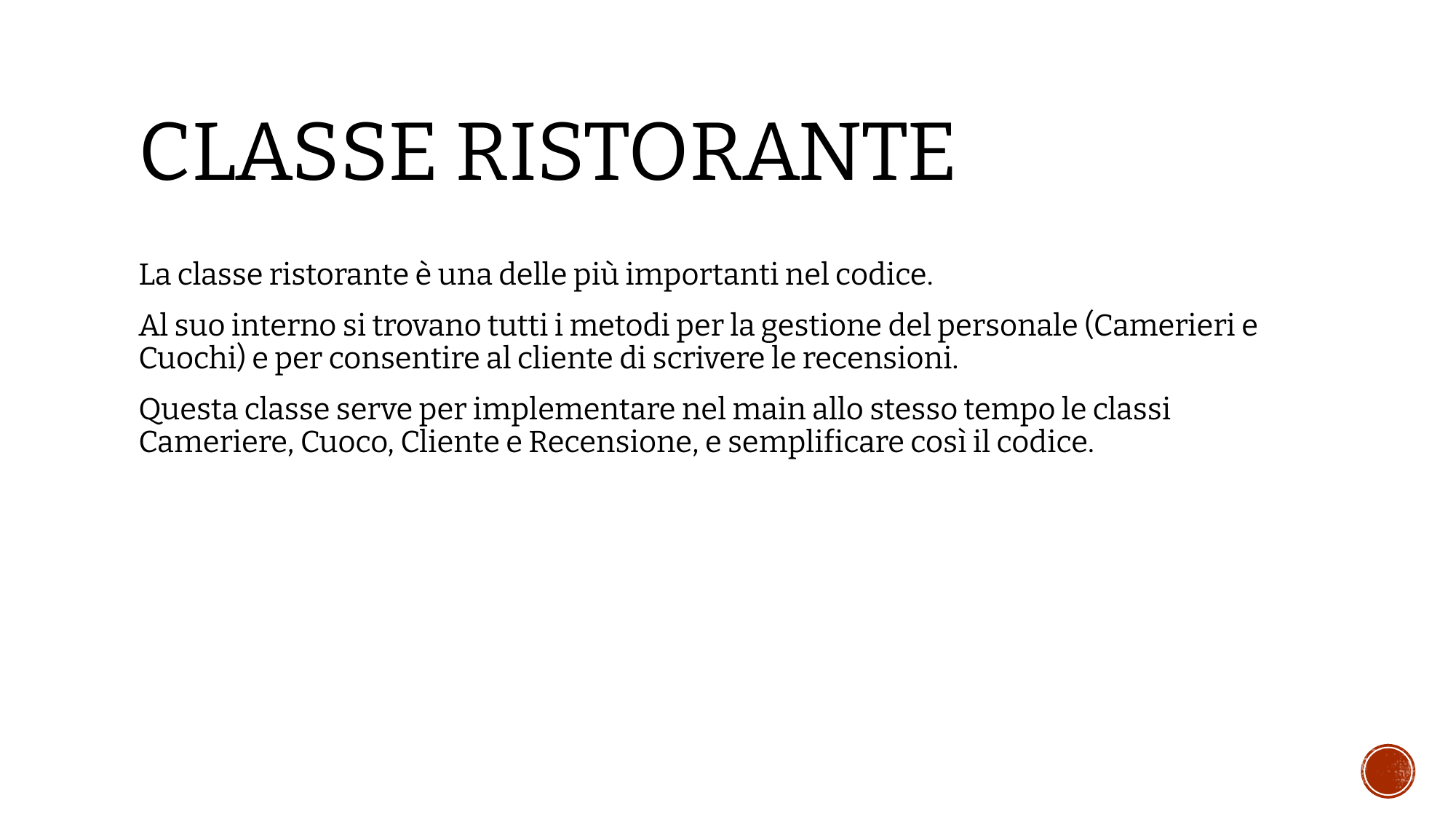

# Classe ristorante
La classe ristorante è una delle più importanti nel codice.
Al suo interno si trovano tutti i metodi per la gestione del personale (Camerieri e Cuochi) e per consentire al cliente di scrivere le recensioni.
Questa classe serve per implementare nel main allo stesso tempo le classi Cameriere, Cuoco, Cliente e Recensione, e semplificare così il codice.